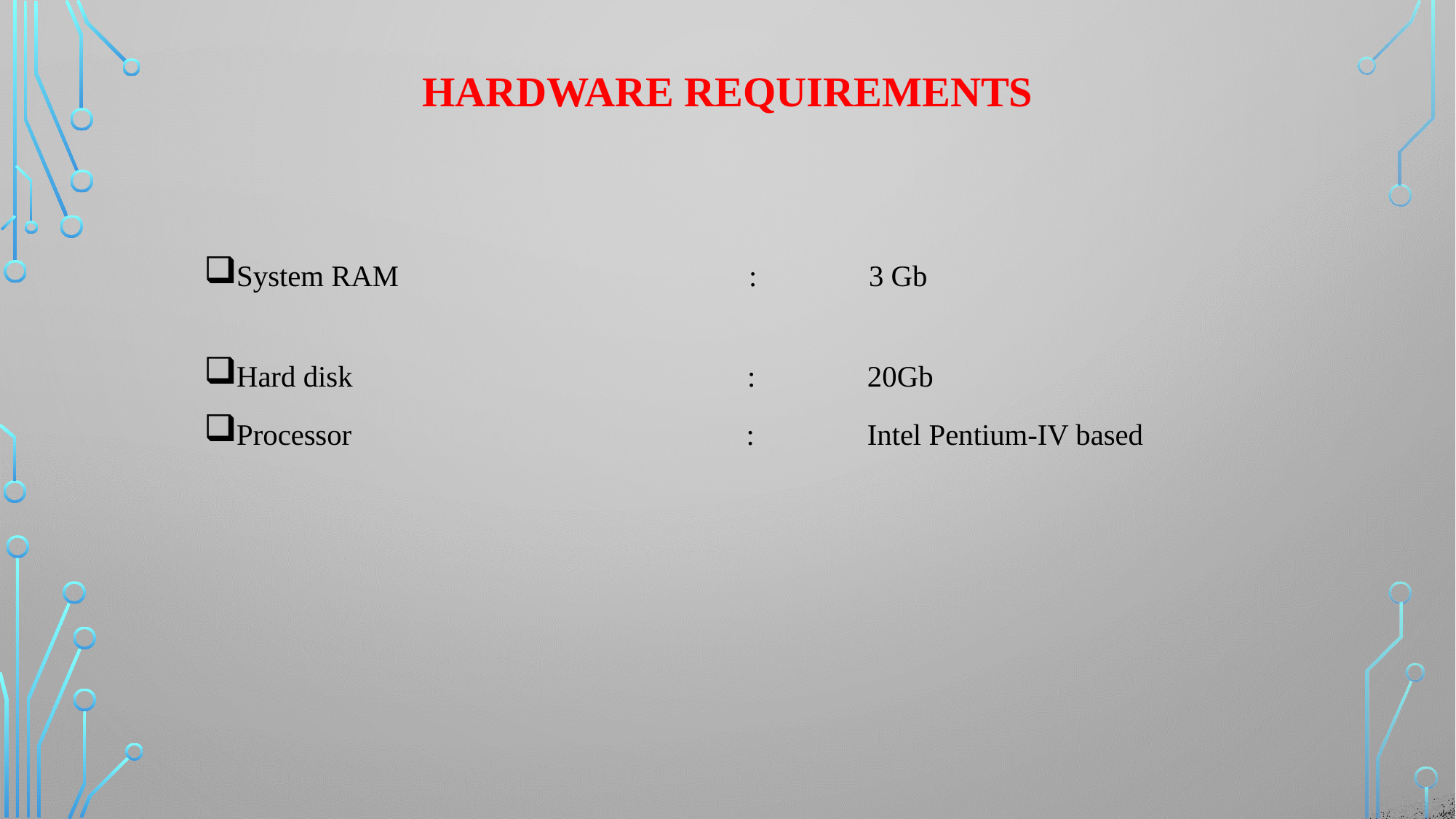

hardware requirements
System RAM                                               :               3 Gb
Hard disk                                                     :               20Gb
Processor                                                     :               Intel Pentium-IV based